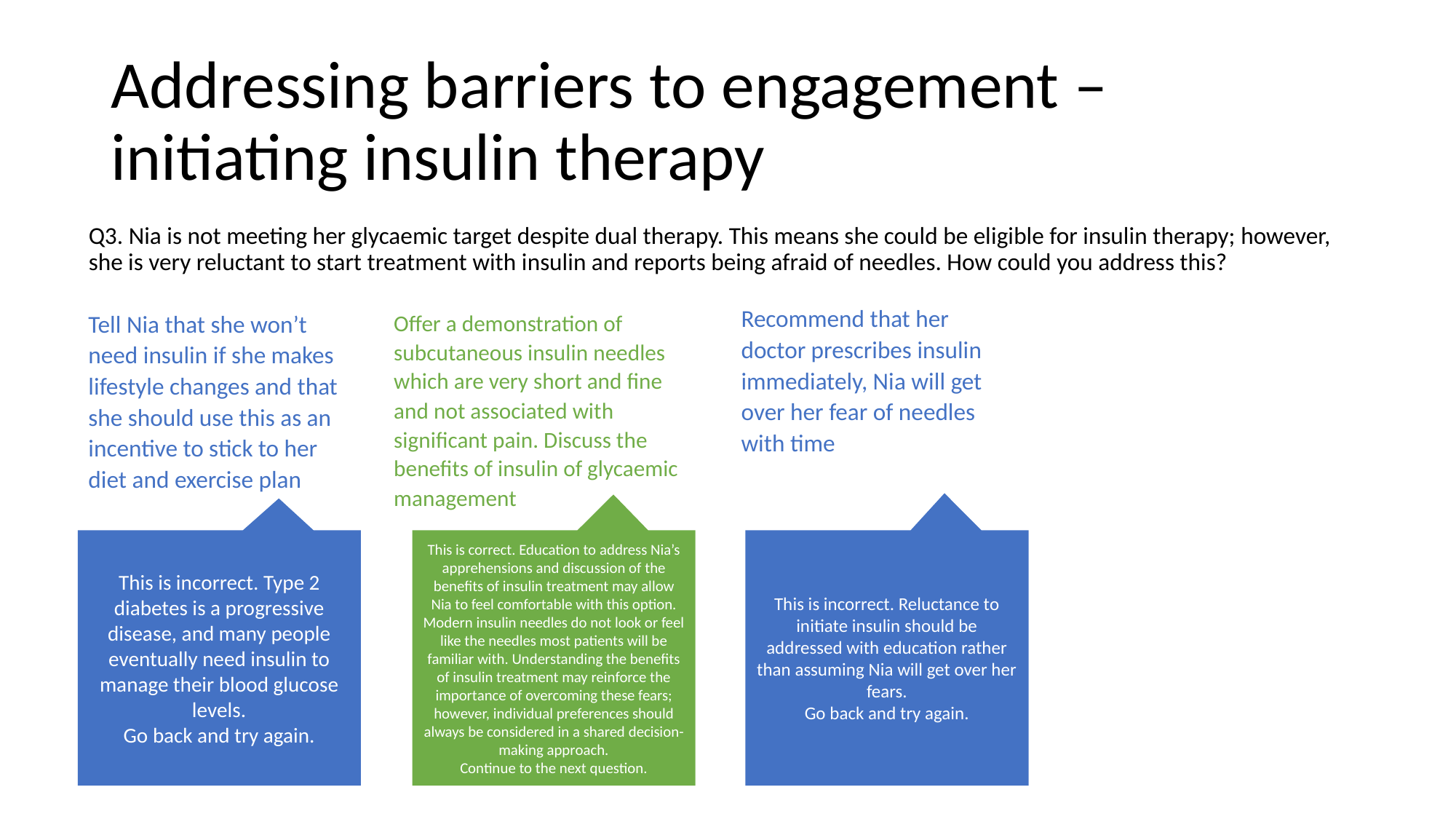

# Addressing barriers to engagement – initiating insulin therapy
Q3. Nia is not meeting her glycaemic target despite dual therapy. This means she could be eligible for insulin therapy; however, she is very reluctant to start treatment with insulin and reports being afraid of needles. How could you address this?
Recommend that her doctor prescribes insulin immediately, Nia will get over her fear of needles with time
Tell Nia that she won’t need insulin if she makes lifestyle changes and that she should use this as an incentive to stick to her diet and exercise plan
Offer a demonstration of subcutaneous insulin needles which are very short and fine and not associated with significant pain. Discuss the benefits of insulin of glycaemic management
This is incorrect. Reluctance to initiate insulin should be addressed with education rather than assuming Nia will get over her fears.
Go back and try again.
This is correct. Education to address Nia’s apprehensions and discussion of the benefits of insulin treatment may allow Nia to feel comfortable with this option. Modern insulin needles do not look or feel like the needles most patients will be familiar with. Understanding the benefits of insulin treatment may reinforce the importance of overcoming these fears; however, individual preferences should always be considered in a shared decision-making approach.
Continue to the next question.
This is incorrect. Type 2 diabetes is a progressive disease, and many people eventually need insulin to manage their blood glucose levels.
Go back and try again.